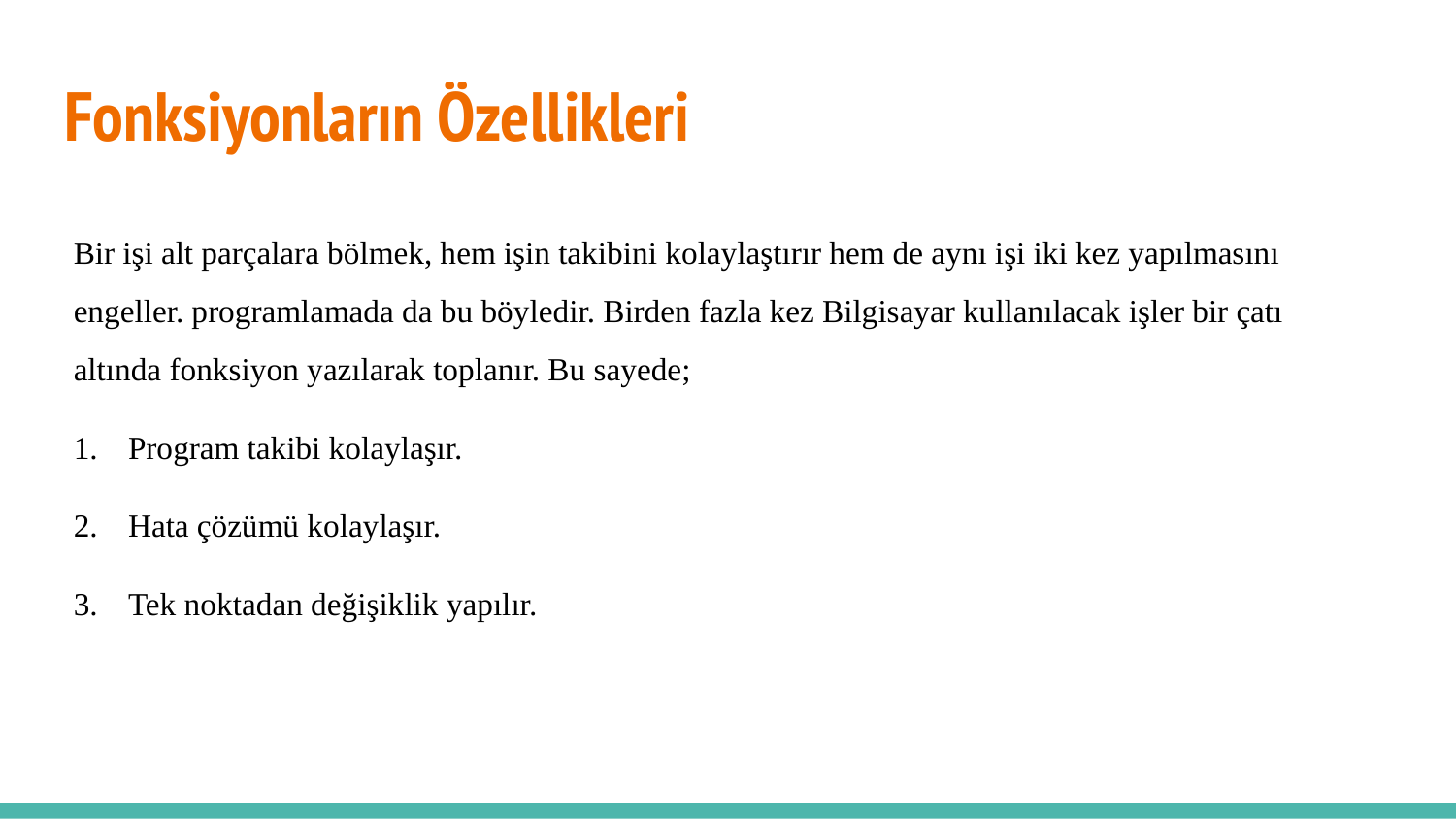

# Fonksiyonların Özellikleri

Algoritmanın Özellikleri

Bir işi alt parçalara bölmek, hem işin takibini kolaylaştırır hem de aynı işi iki kez yapılmasını engeller. programlamada da bu böyledir. Birden fazla kez Bilgisayar kullanılacak işler bir çatı altında fonksiyon yazılarak toplanır. Bu sayede;
Program takibi kolaylaşır.
Hata çözümü kolaylaşır.
Tek noktadan değişiklik yapılır.